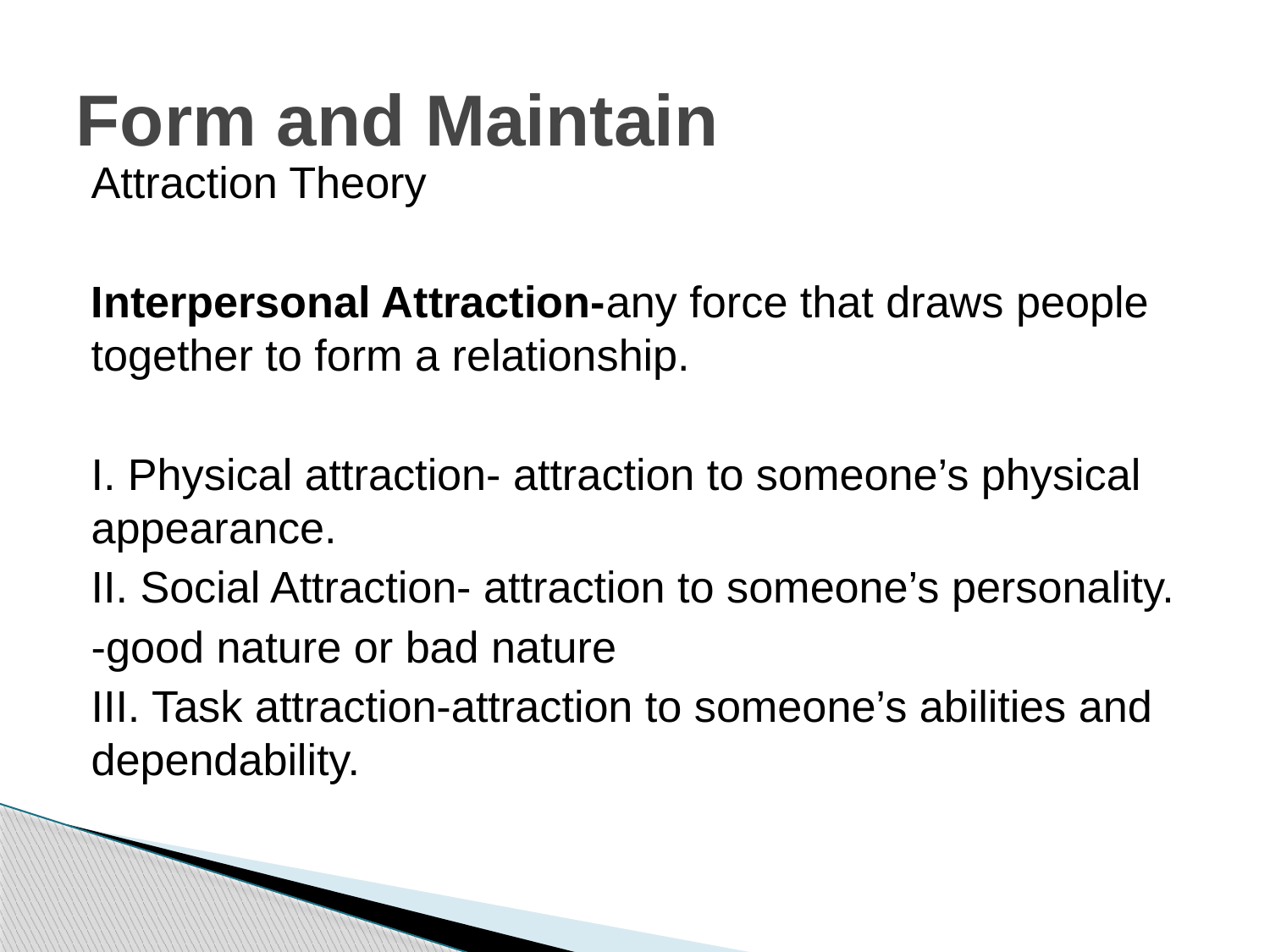

# Form and Maintain
Attraction Theory

Interpersonal Attraction-any force that draws people together to form a relationship.

I. Physical attraction- attraction to someone’s physical appearance.
II. Social Attraction- attraction to someone’s personality.
-good nature or bad nature
III. Task attraction-attraction to someone’s abilities and dependability.